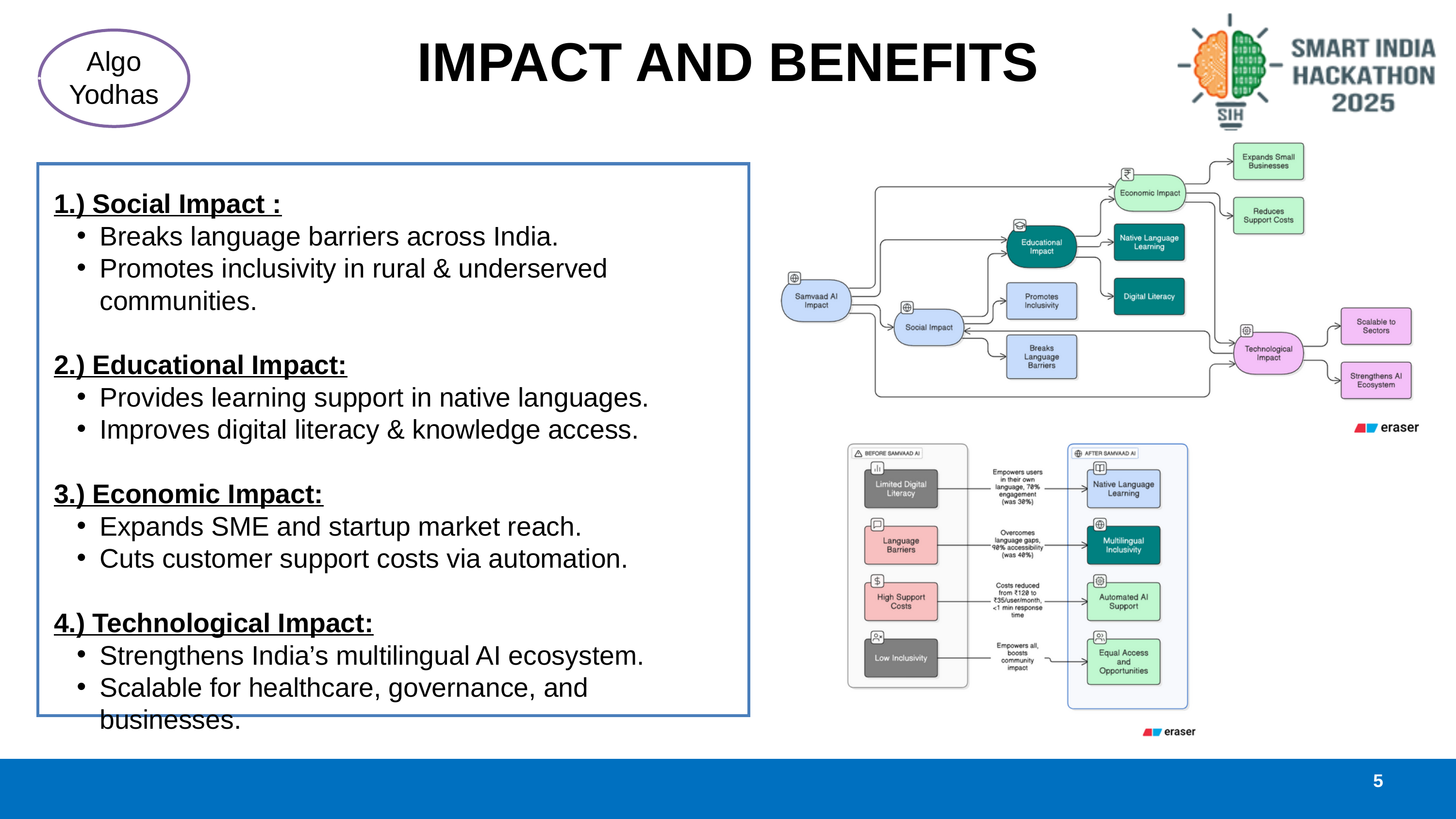

IMPACT AND BENEFITS

Algo Yodhas

1.) Social Impact :
Breaks language barriers across India.
Promotes inclusivity in rural & underserved communities.

2.) Educational Impact:
Provides learning support in native languages.
Improves digital literacy & knowledge access.

3.) Economic Impact:
Expands SME and startup market reach.
Cuts customer support costs via automation.

4.) Technological Impact:
Strengthens India’s multilingual AI ecosystem.
Scalable for healthcare, governance, and businesses.

5